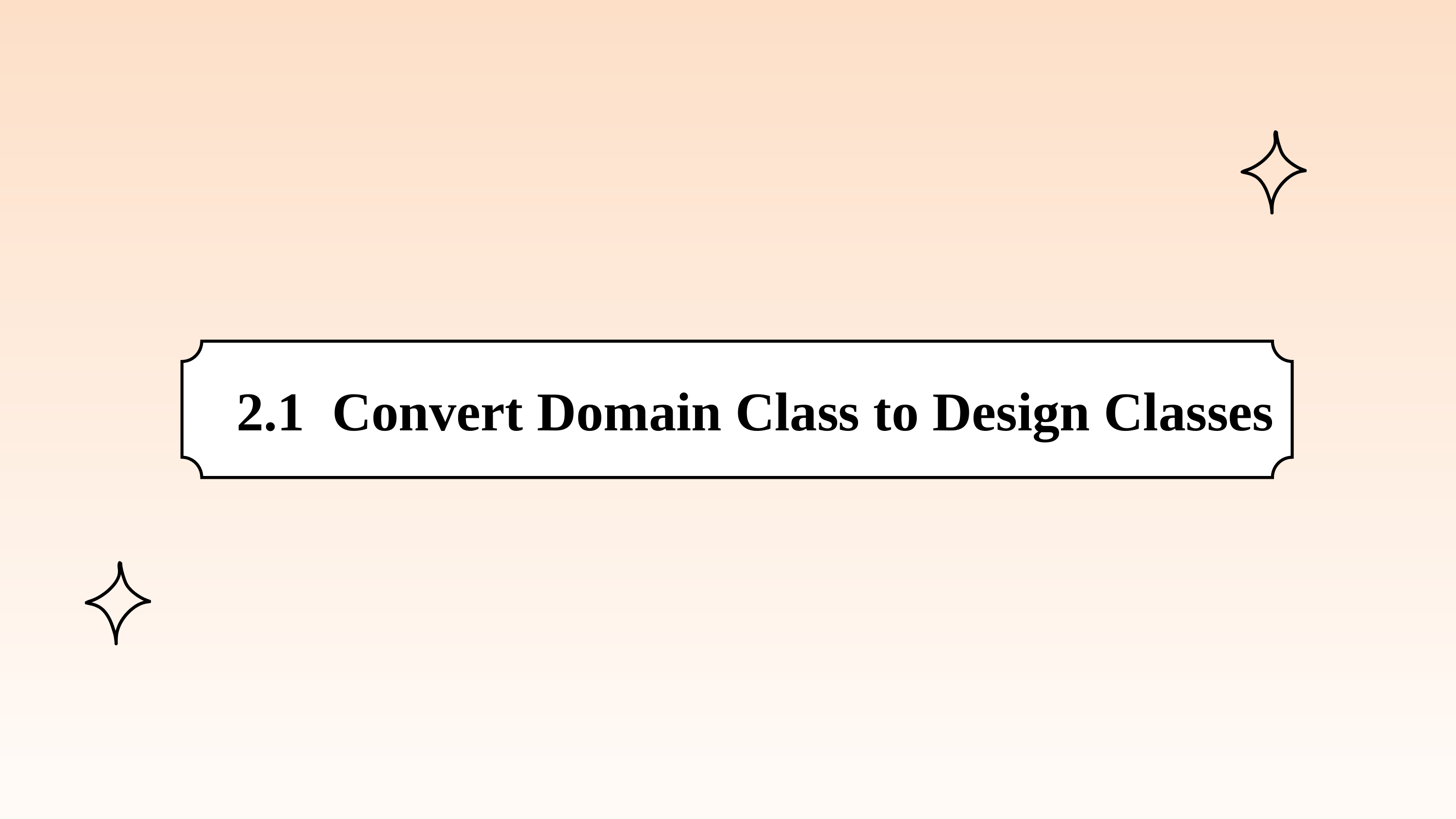

2.1  Convert Domain Class to Design Classes